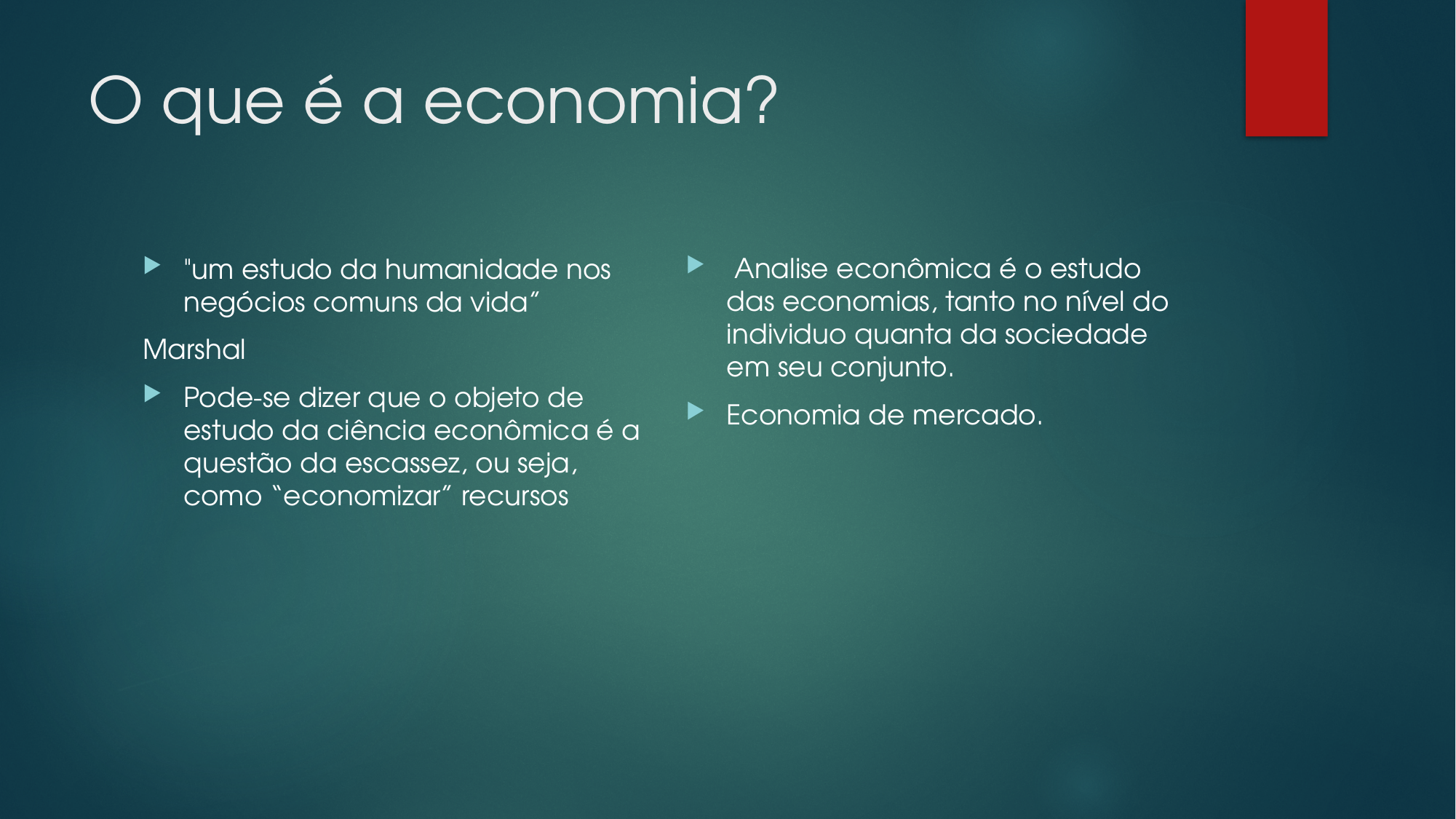

# O que é a economia?
 Analise econômica é o estudo das economias, tanto no nível do individuo quanta da sociedade em seu conjunto.
Economia de mercado.
"um estudo da humanidade nos negócios comuns da vida”
Marshal
Pode-se dizer que o objeto de estudo da ciência econômica é a questão da escassez, ou seja, como “economizar” recursos